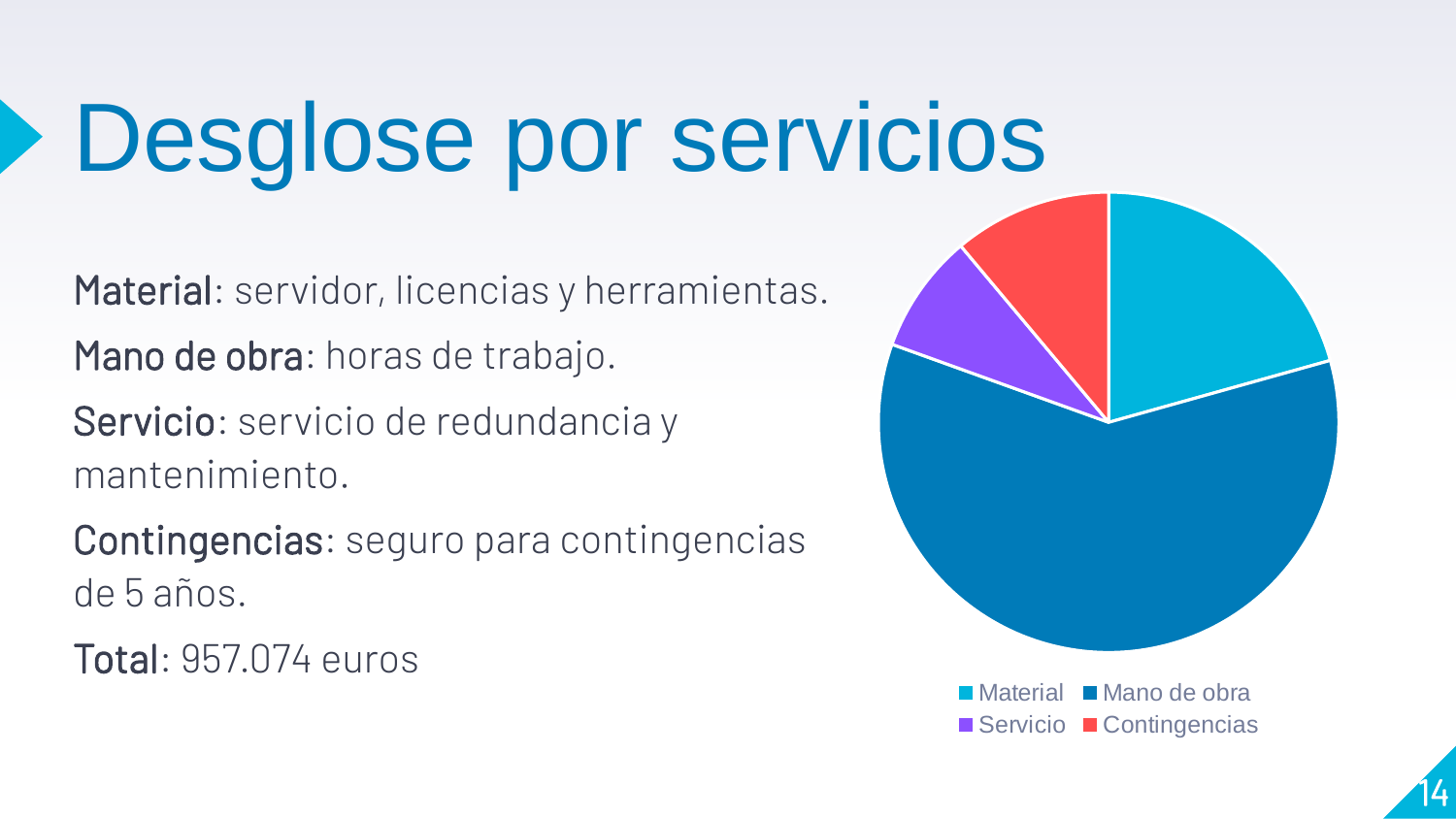

# Desglose por servicios

### Chart

| Category | Ventas |
|---|---|
| Material | 197782.0 |
| Mano de obra | 572690.0 |
| Servicio | 80332.0 |
| Contingencias | 106270.0 |
Material: servidor, licencias y herramientas.
Mano de obra: horas de trabajo.
Servicio: servicio de redundancia y mantenimiento.
Contingencias: seguro para contingencias de 5 años.
Total: 957.074 euros
14